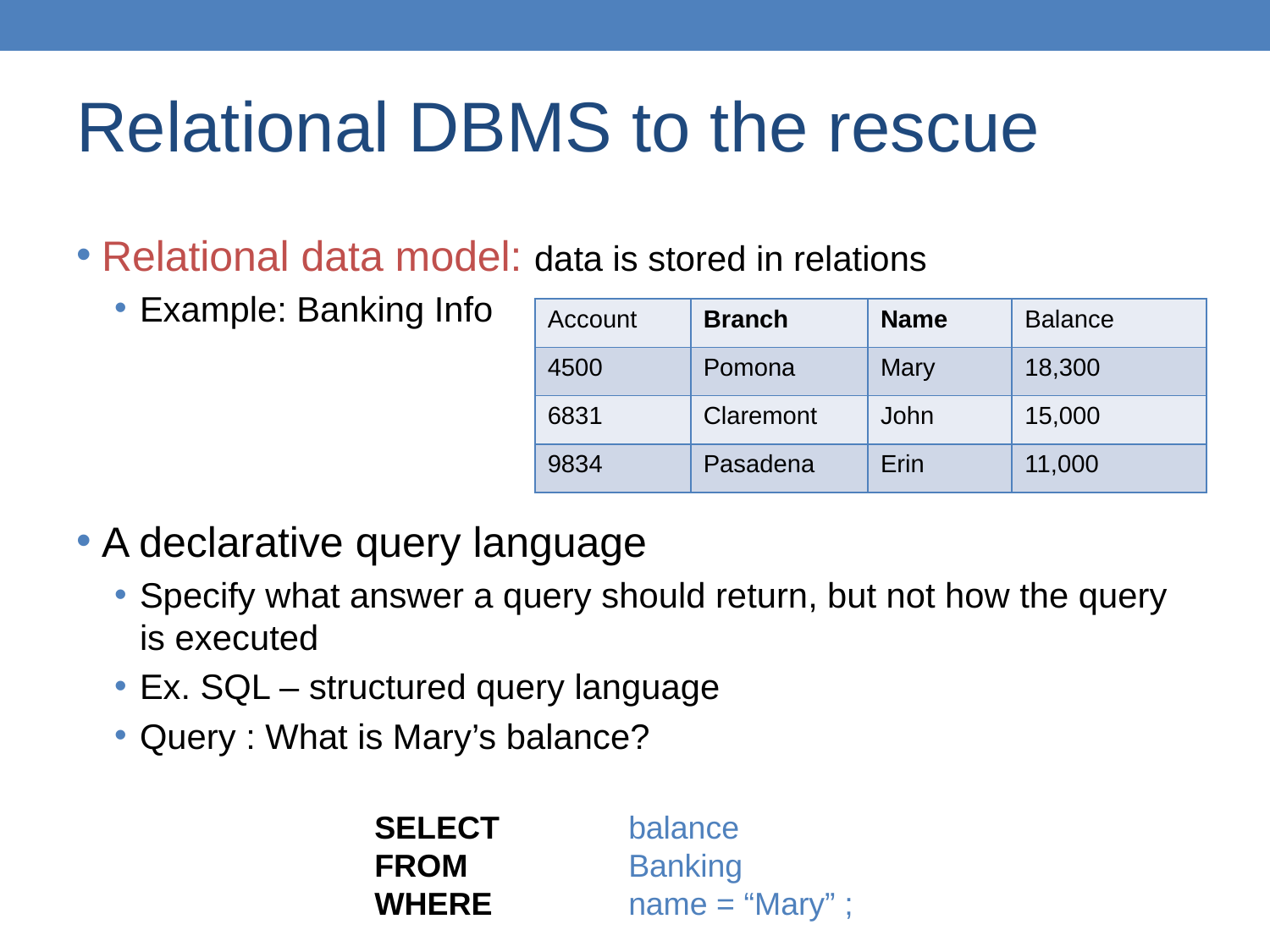

Relational DBMS to the rescue
Relational data model: data is stored in relations
Example: Banking Info

A declarative query language
Specify what answer a query should return, but not how the query is executed
Ex. SQL – structured query language
Query : What is Mary’s balance?
| Account | Branch | Name | Balance |
| --- | --- | --- | --- |
| 4500 | Pomona | Mary | 18,300 |
| 6831 | Claremont | John | 15,000 |
| 9834 | Pasadena | Erin | 11,000 |
SELECT		balance
FROM   		Banking
WHERE   	name = “Mary” ;